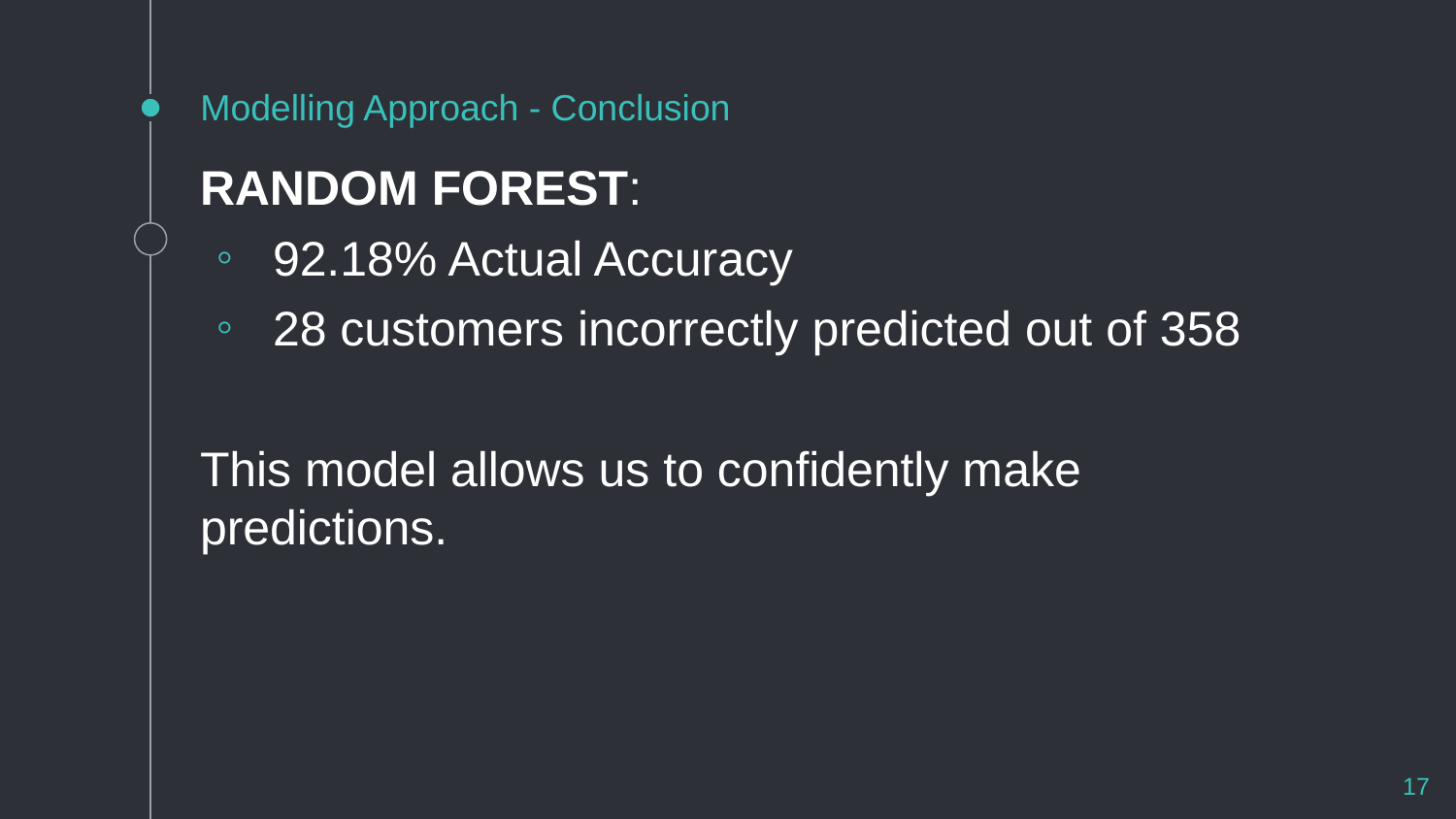

# Modelling Approach - Conclusion
RANDOM FOREST:
92.18% Actual Accuracy
28 customers incorrectly predicted out of 358

This model allows us to confidently make predictions.
17